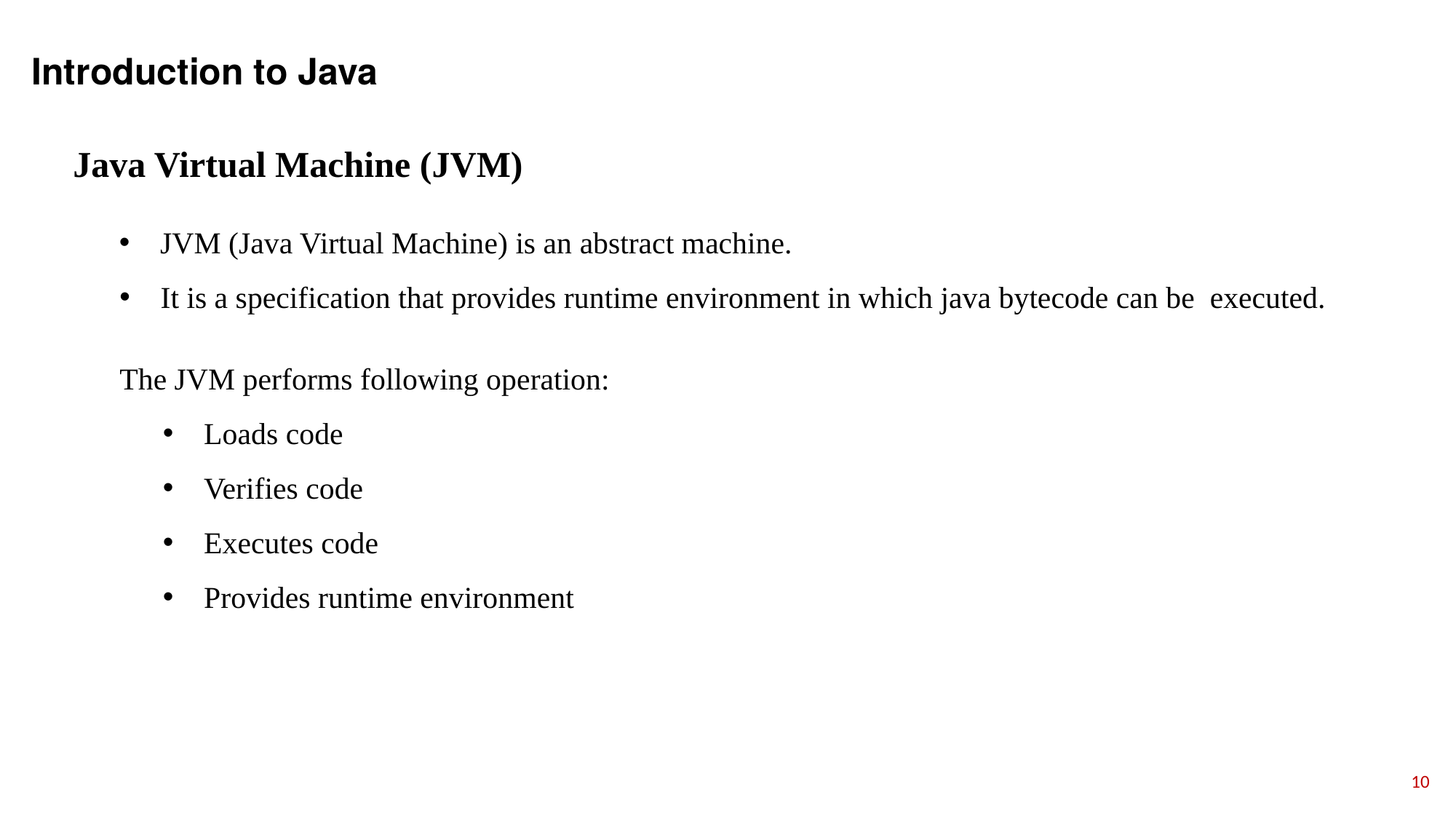

Introduction to Java
Java Virtual Machine (JVM)
JVM (Java Virtual Machine) is an abstract machine.
It is a specification that provides runtime environment in which java bytecode can be  executed.

The JVM performs following operation:
Loads code
Verifies code
Executes code
Provides runtime environment
10